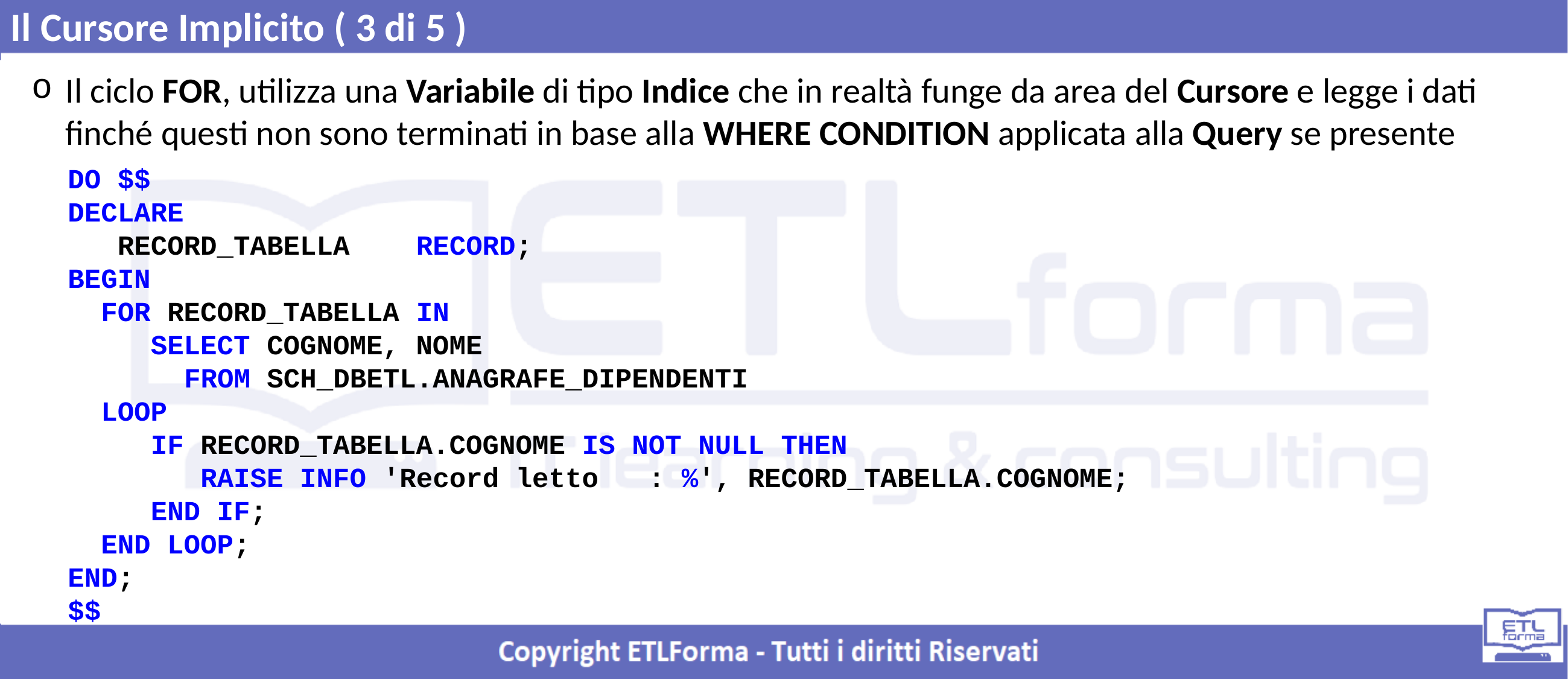

Il Cursore Implicito ( 3 di 5 )
Il ciclo FOR, utilizza una Variabile di tipo Indice che in realtà funge da area del Cursore e legge i dati finché questi non sono terminati in base alla WHERE CONDITION applicata alla Query se presente
DO $$
DECLARE
   RECORD_TABELLA    RECORD;
BEGIN
  FOR RECORD_TABELLA IN
     SELECT COGNOME, NOME
       FROM SCH_DBETL.ANAGRAFE_DIPENDENTI
  LOOP
     IF RECORD_TABELLA.COGNOME IS NOT NULL THEN
        RAISE INFO 'Record letto   : %', RECORD_TABELLA.COGNOME;
     END IF;
  END LOOP;
END;
$$